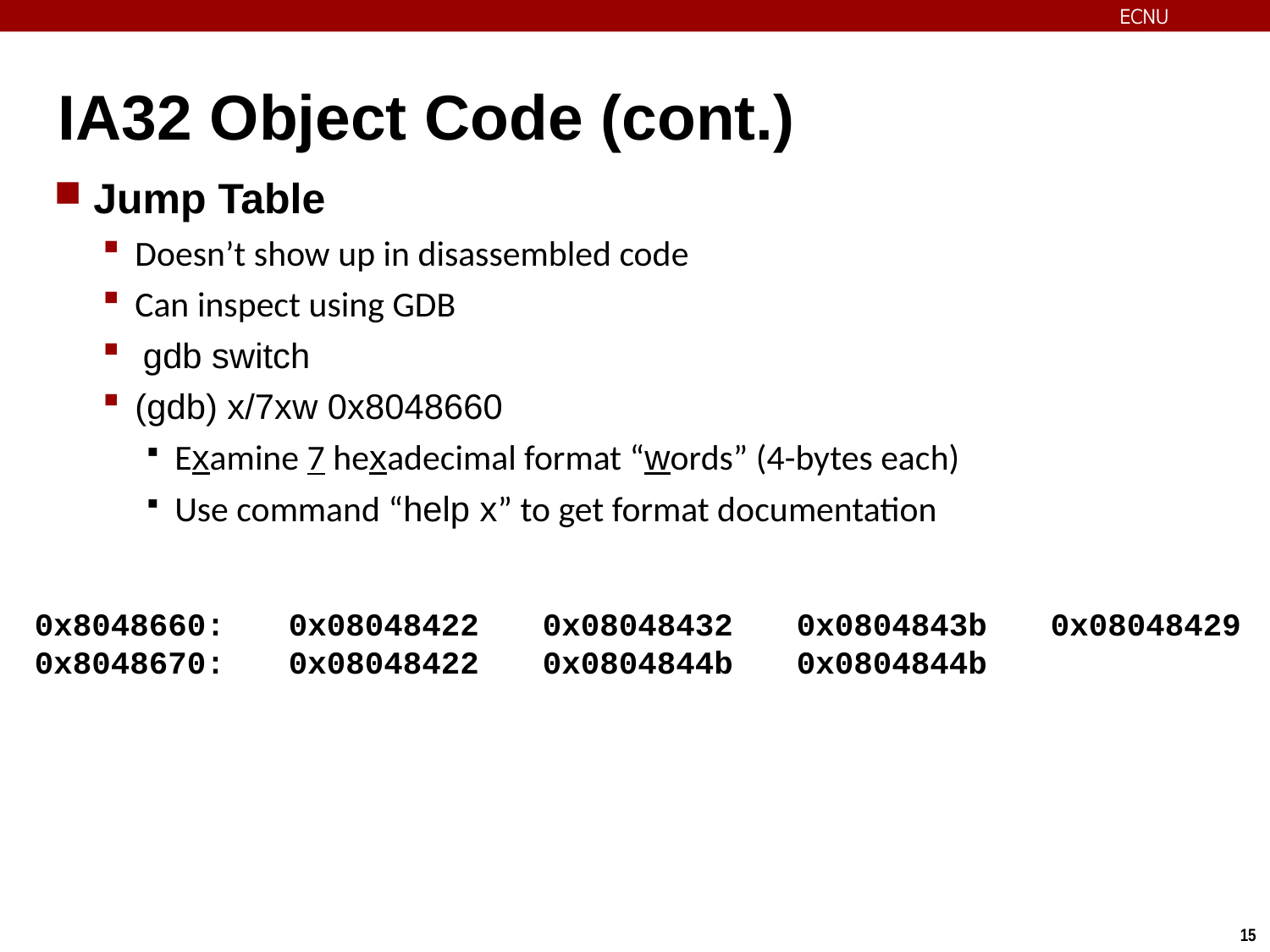

ECNU
# IA32 Object Code (cont.)
Jump Table
Doesn’t show up in disassembled code
Can inspect using GDB
 gdb switch
(gdb) x/7xw 0x8048660
Examine 7 hexadecimal format “words” (4-bytes each)
Use command “help x” to get format documentation
0x8048660:	0x08048422	0x08048432	0x0804843b	0x08048429
0x8048670:	0x08048422	0x0804844b	0x0804844b